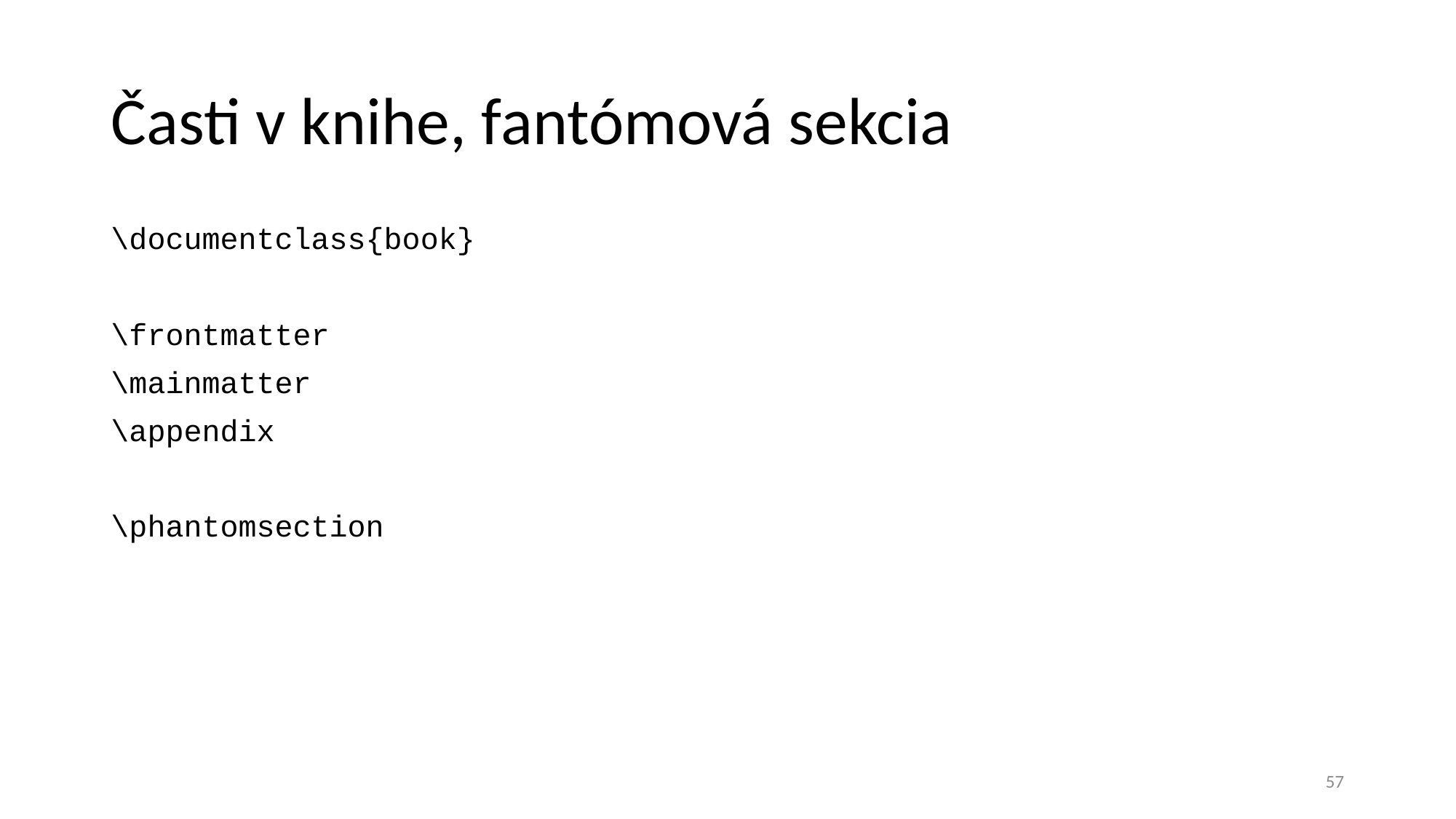

# Časti v knihe, fantómová sekcia
\documentclass{book}

\frontmatter
\mainmatter
\appendix

\phantomsection

57